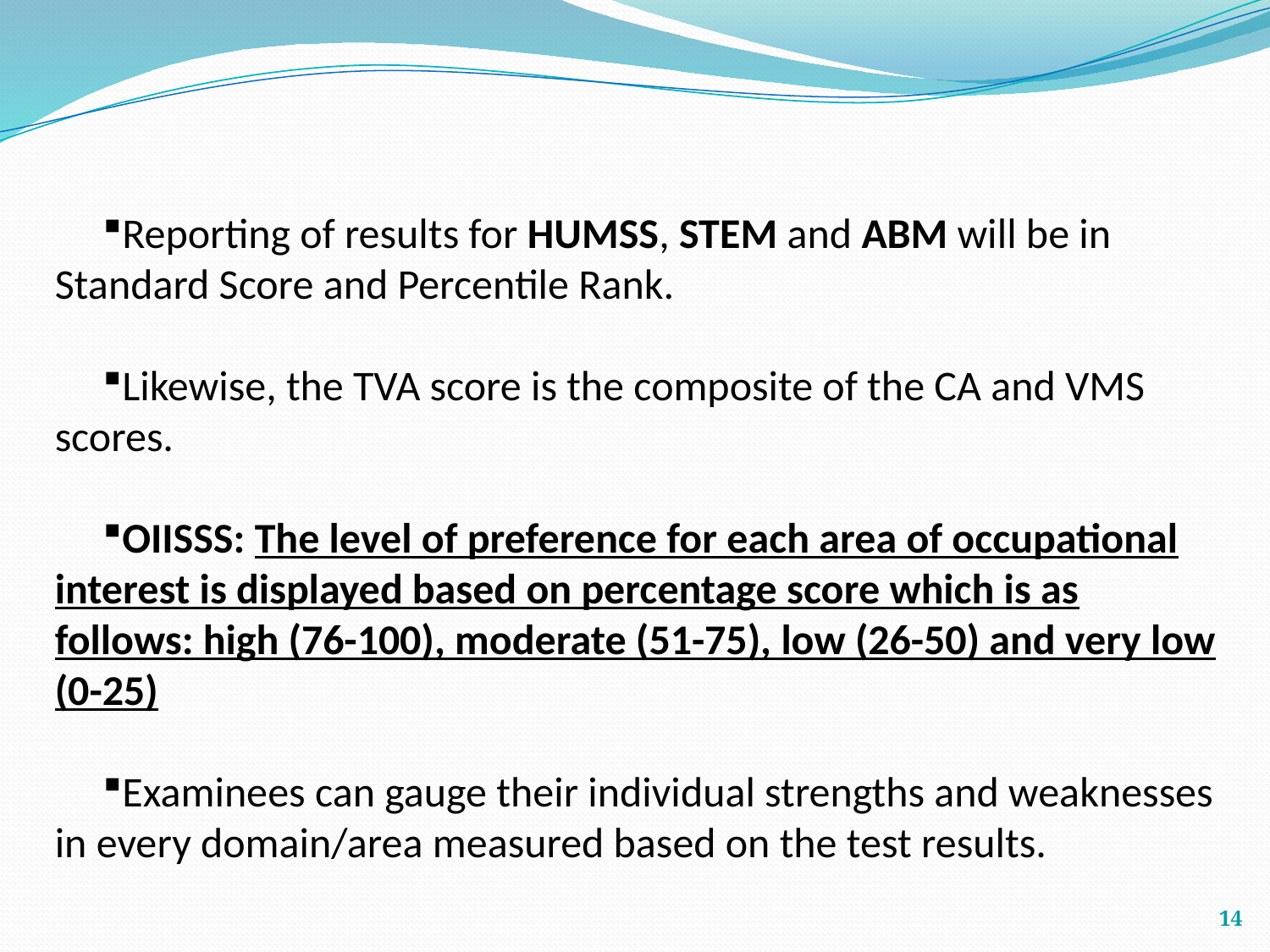

Reporting of results for HUMSS, STEM and ABM will be in Standard Score and Percentile Rank.

Likewise, the TVA score is the composite of the CA and VMS scores.

OIISSS: The level of preference for each area of occupational interest is displayed based on percentage score which is as follows: high (76-100), moderate (51-75), low (26-50) and very low (0-25)

Examinees can gauge their individual strengths and weaknesses in every domain/area measured based on the test results.

14